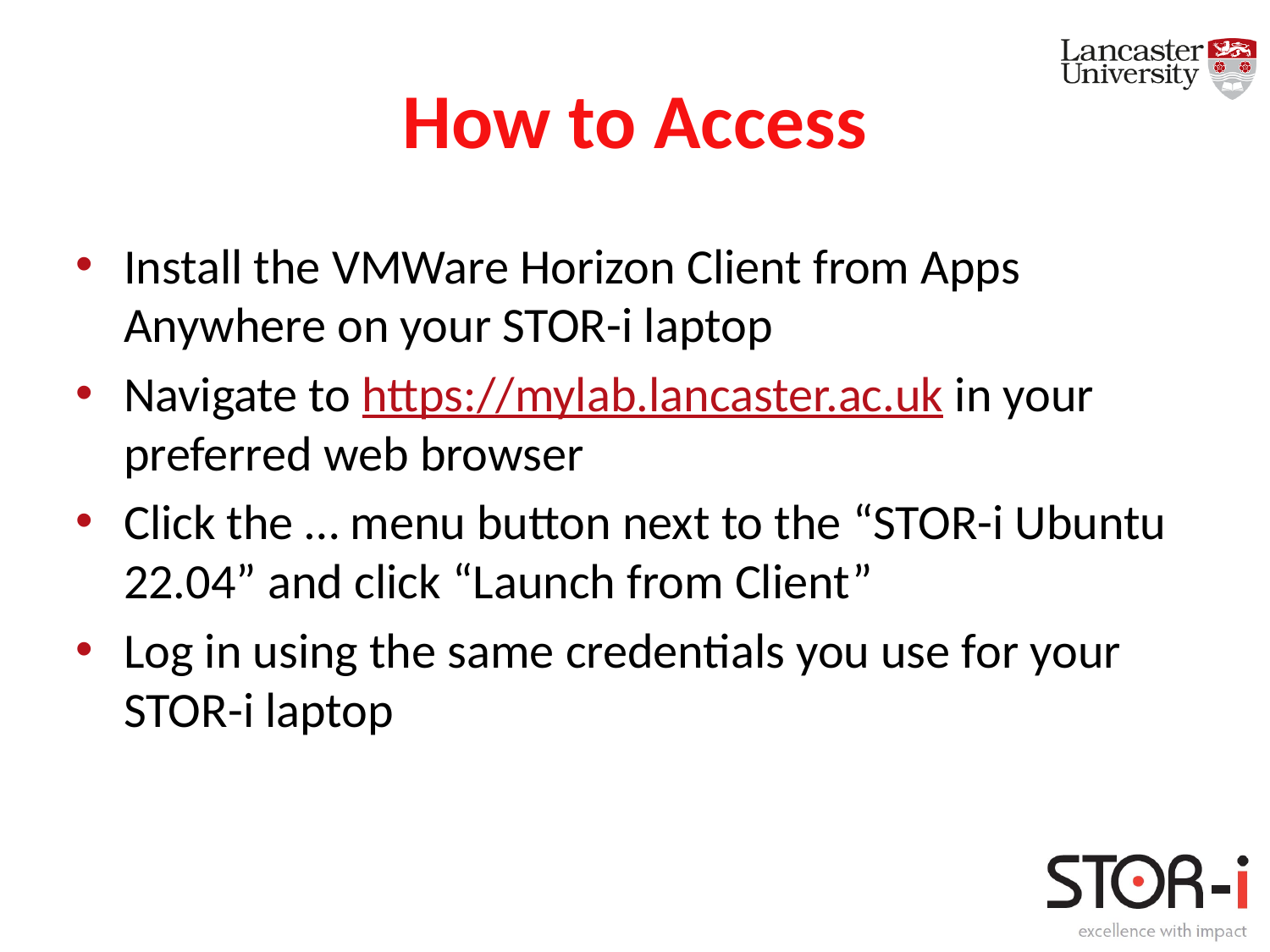

# How to Access
Install the VMWare Horizon Client from Apps Anywhere on your STOR-i laptop
Navigate to https://mylab.lancaster.ac.uk in your preferred web browser
Click the … menu button next to the “STOR-i Ubuntu 22.04” and click “Launch from Client”
Log in using the same credentials you use for your STOR-i laptop